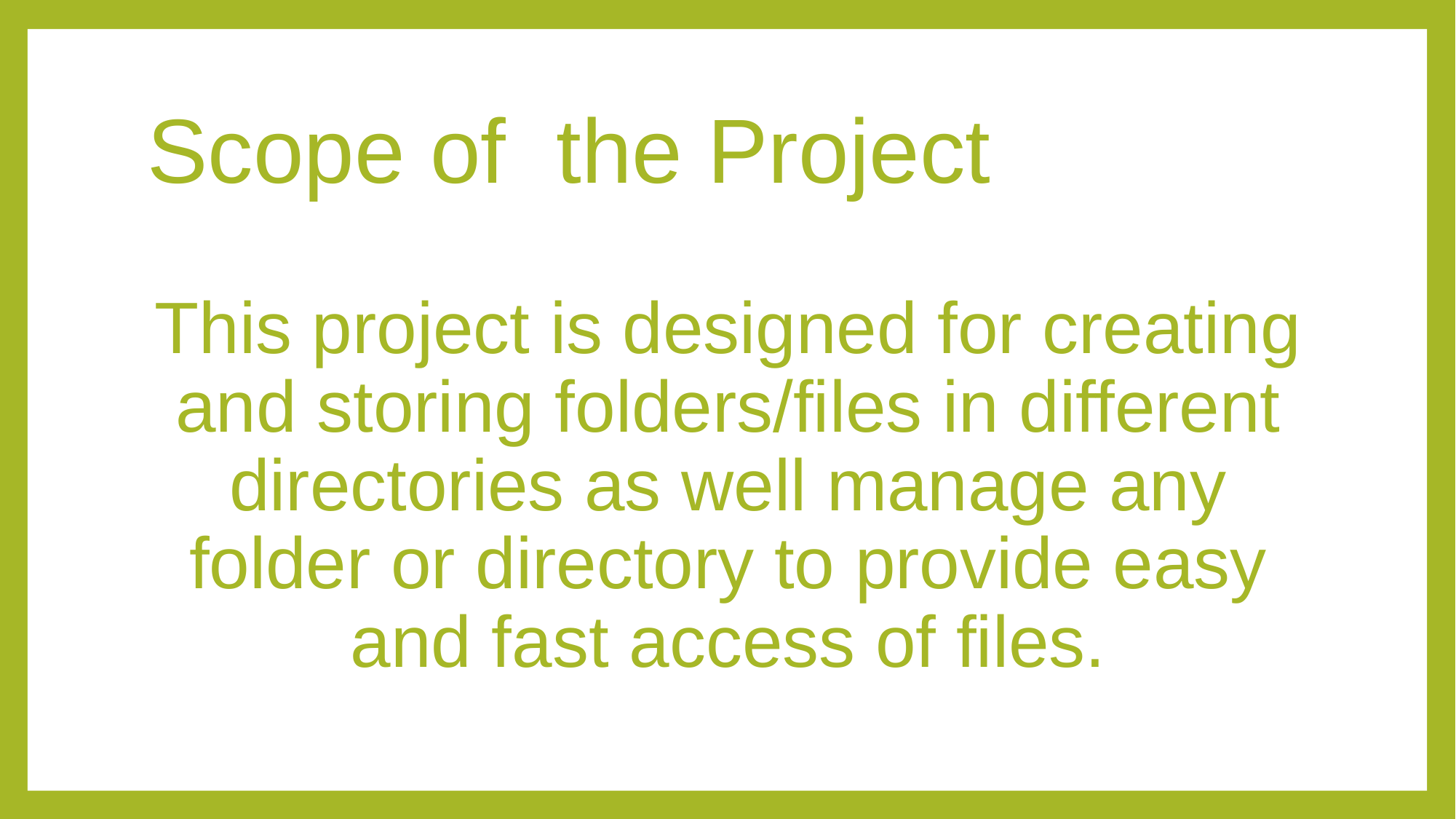

# Scope of  the Project
This project is designed for creating and storing folders/files in different directories as well manage any folder or directory to provide easy and fast access of files.